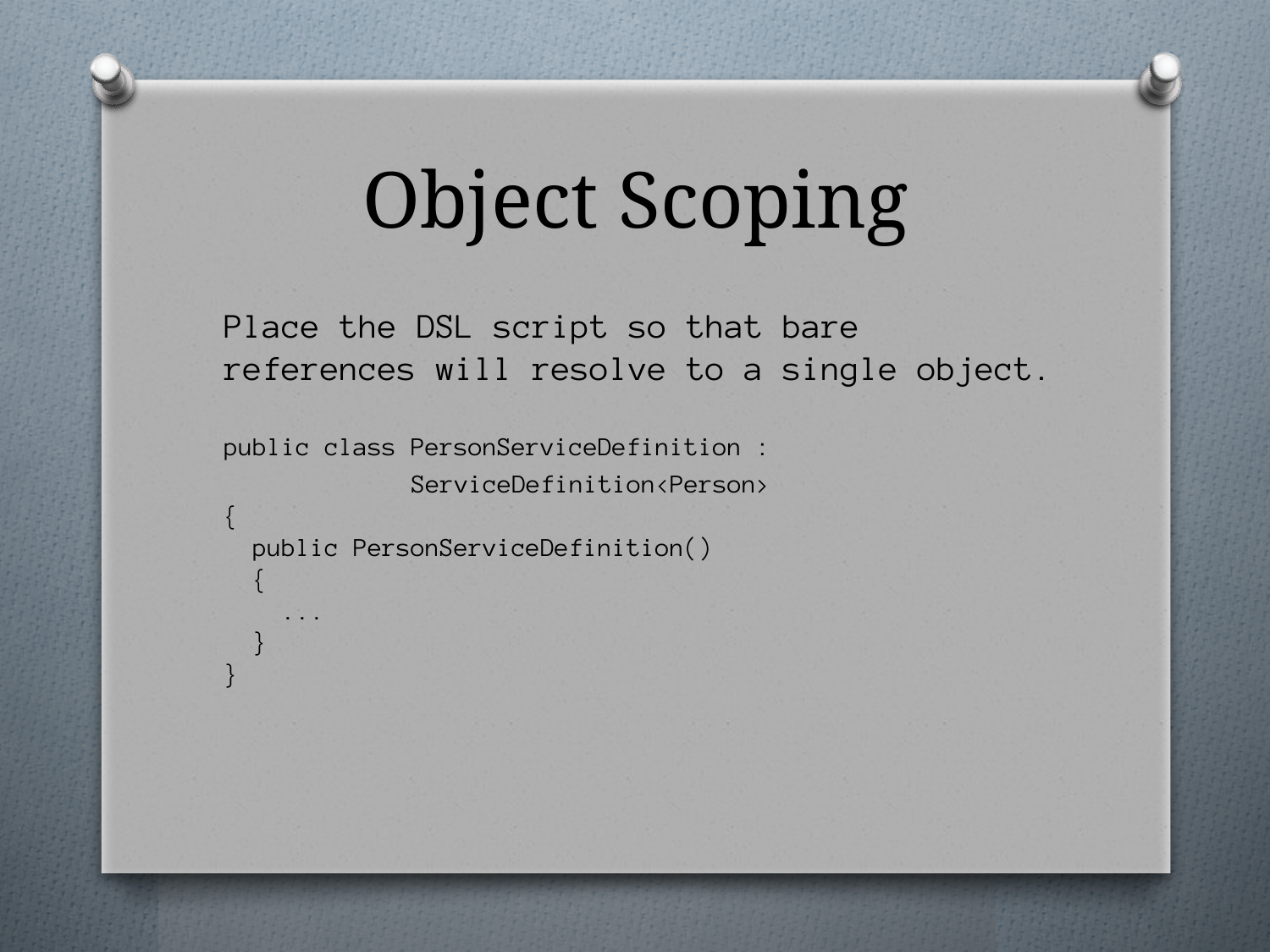

# Object Scoping
Place the DSL script so that bare references will resolve to a single object.

public class PersonServiceDefinition :
             ServiceDefinition<Person>
{
  public PersonServiceDefinition()
  {
    ...
  }
}